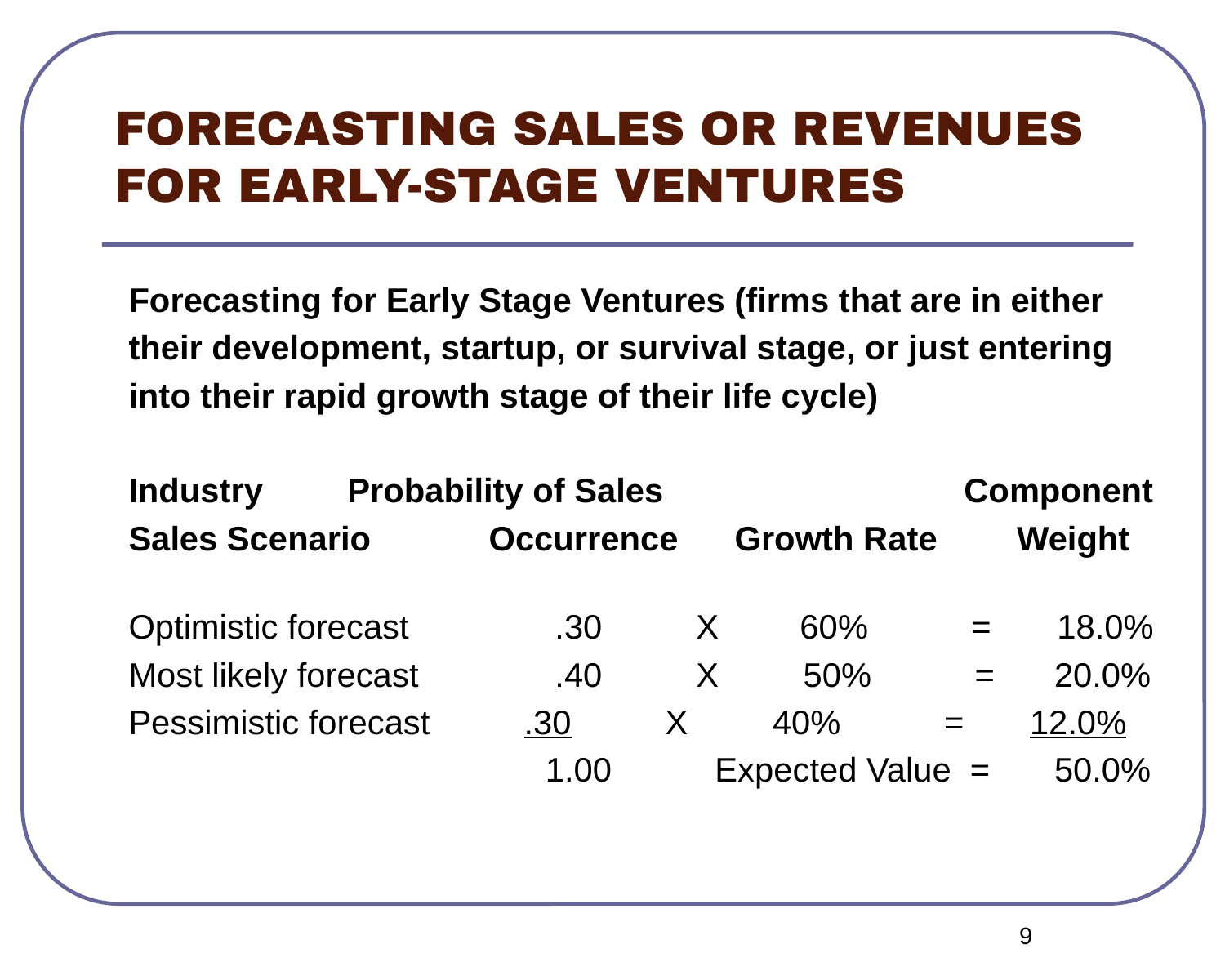

# FORECASTING SALES OR REVENUES FOR EARLY-STAGE VENTURES
Forecasting for Early Stage Ventures (firms that are in either
their development, startup, or survival stage, or just entering
into their rapid growth stage of their life cycle)

Industry	       Probability of Sales                                Component
Sales Scenario	         Occurrence      Growth Rate	Weight
Optimistic forecast	   .30	     X	   60%           =       18.0%
Most likely forecast	   .40          X         50%           =	    20.0%
Pessimistic forecast          .30          X         40%           =       12.0%
				  1.00	       Expected Value  =	    50.0%

9